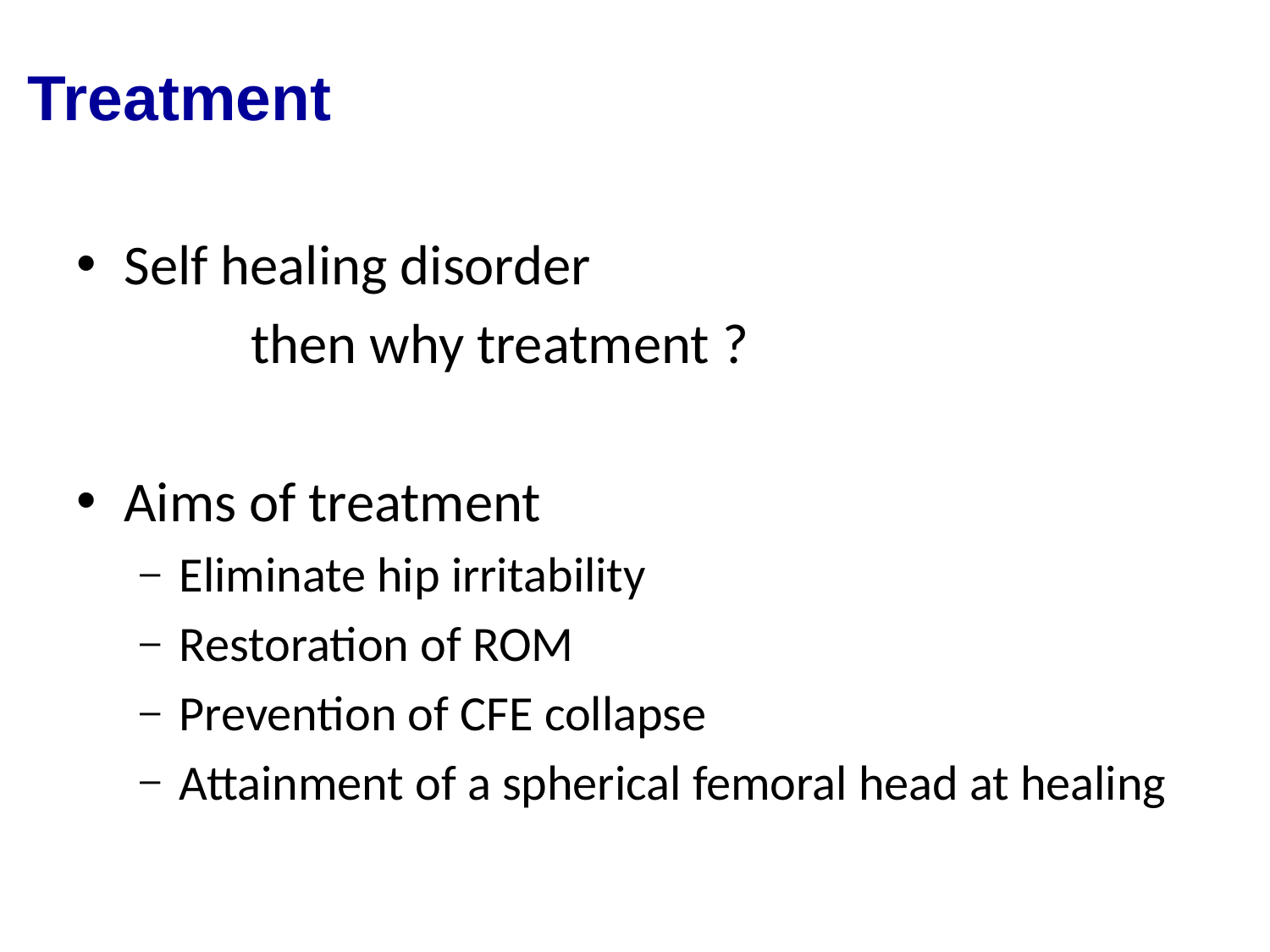

# Treatment
Self healing disorder
		then why treatment ?

Aims of treatment
Eliminate hip irritability
Restoration of ROM
Prevention of CFE collapse
Attainment of a spherical femoral head at healing